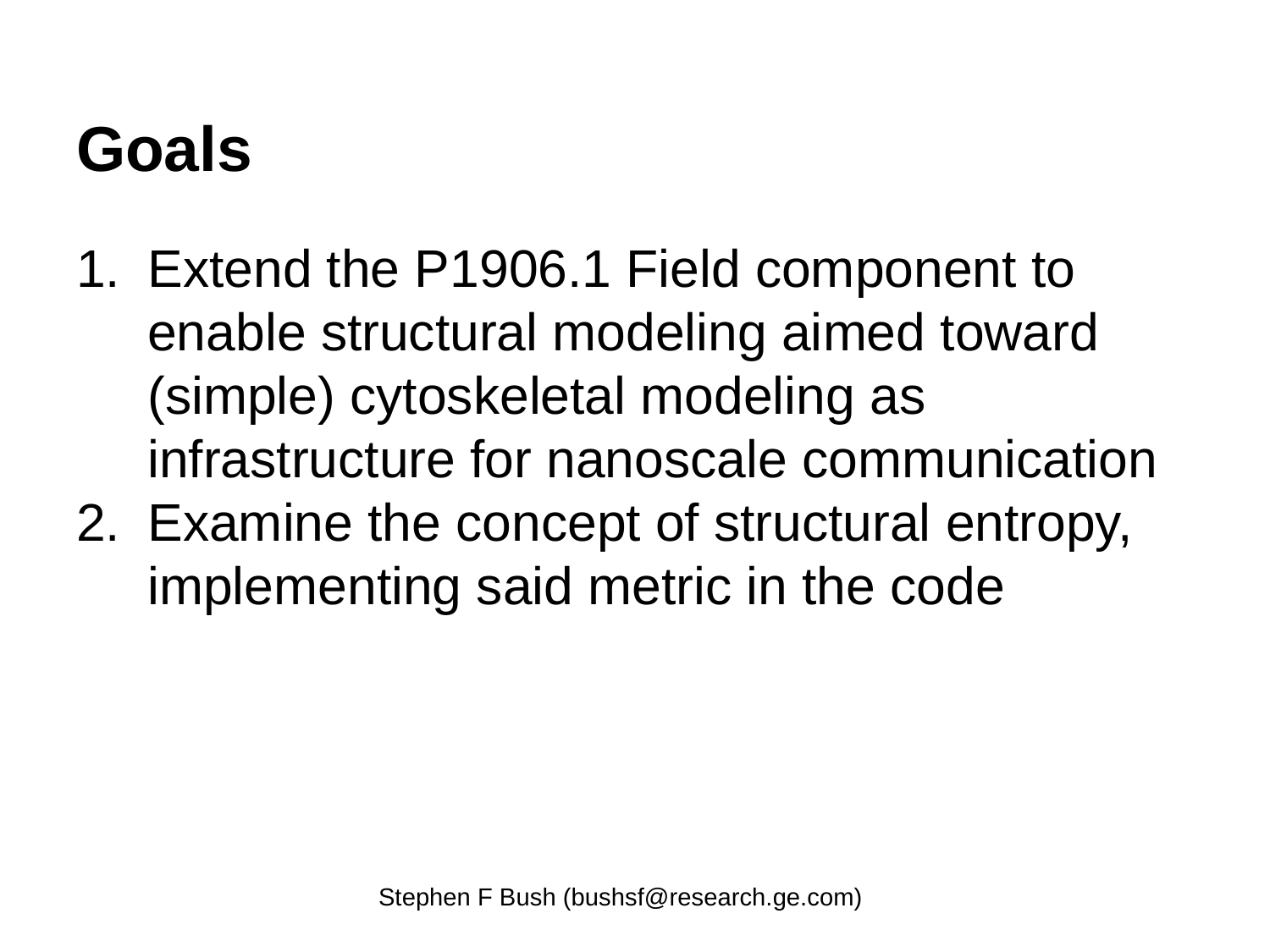

# Goals
Extend the P1906.1 Field component to enable structural modeling aimed toward (simple) cytoskeletal modeling as infrastructure for nanoscale communication
Examine the concept of structural entropy, implementing said metric in the code

Stephen F Bush (bushsf@research.ge.com)